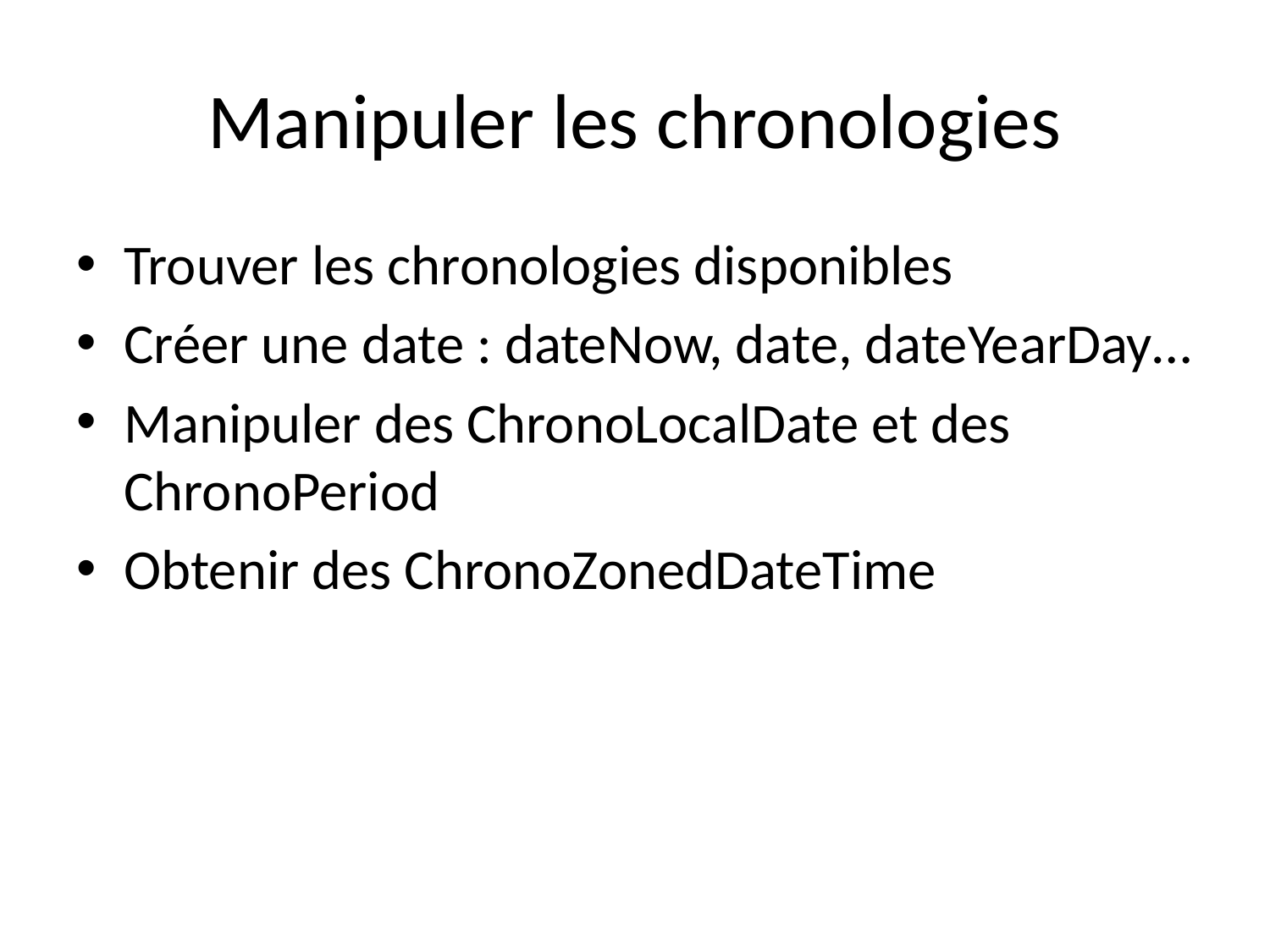

# Manipuler les chronologies
Trouver les chronologies disponibles
Créer une date : dateNow, date, dateYearDay…
Manipuler des ChronoLocalDate et des ChronoPeriod
Obtenir des ChronoZonedDateTime